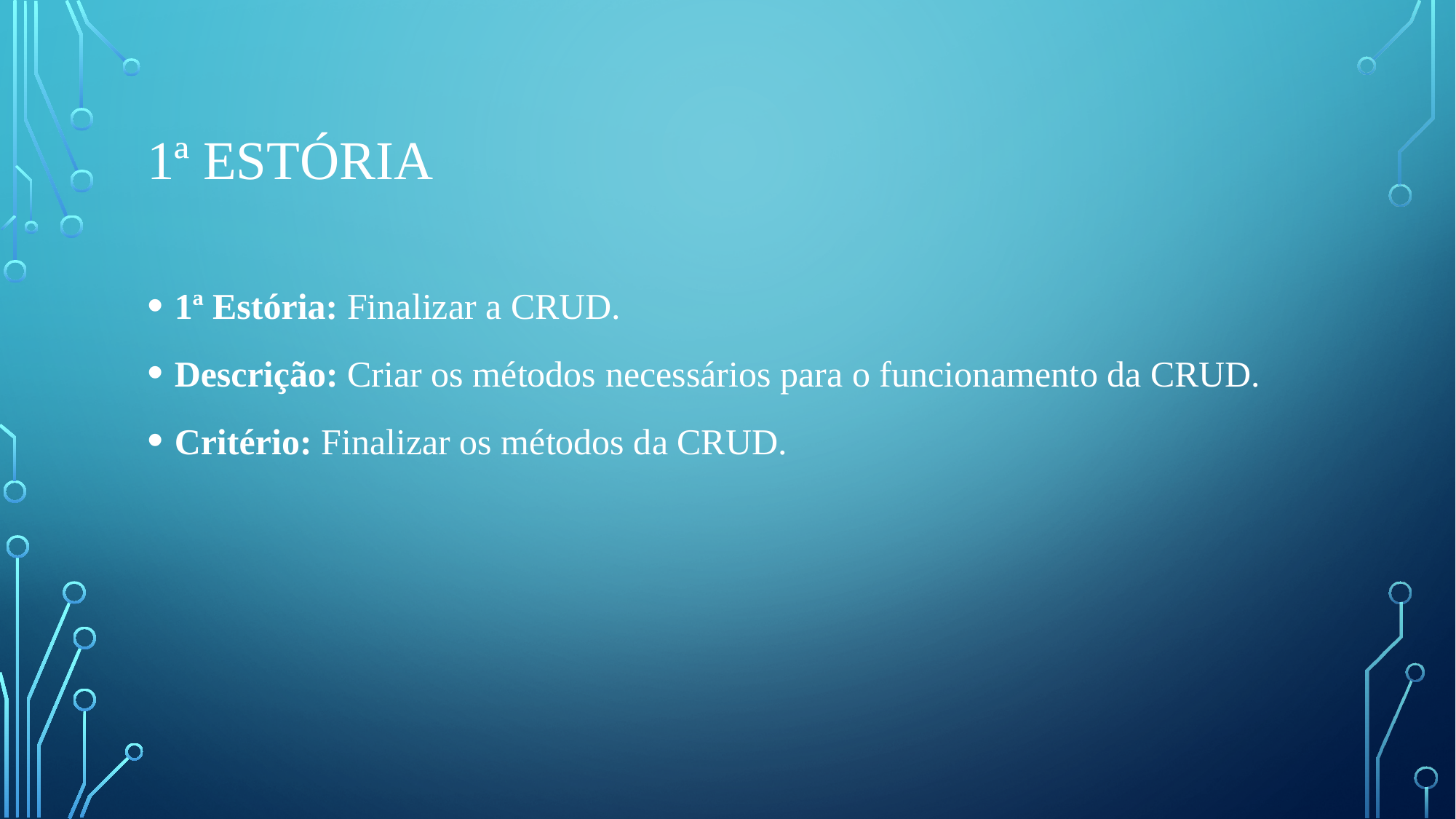

# 1ª estória
1ª Estória: Finalizar a CRUD.
Descrição: Criar os métodos necessários para o funcionamento da CRUD.
Critério: Finalizar os métodos da CRUD.